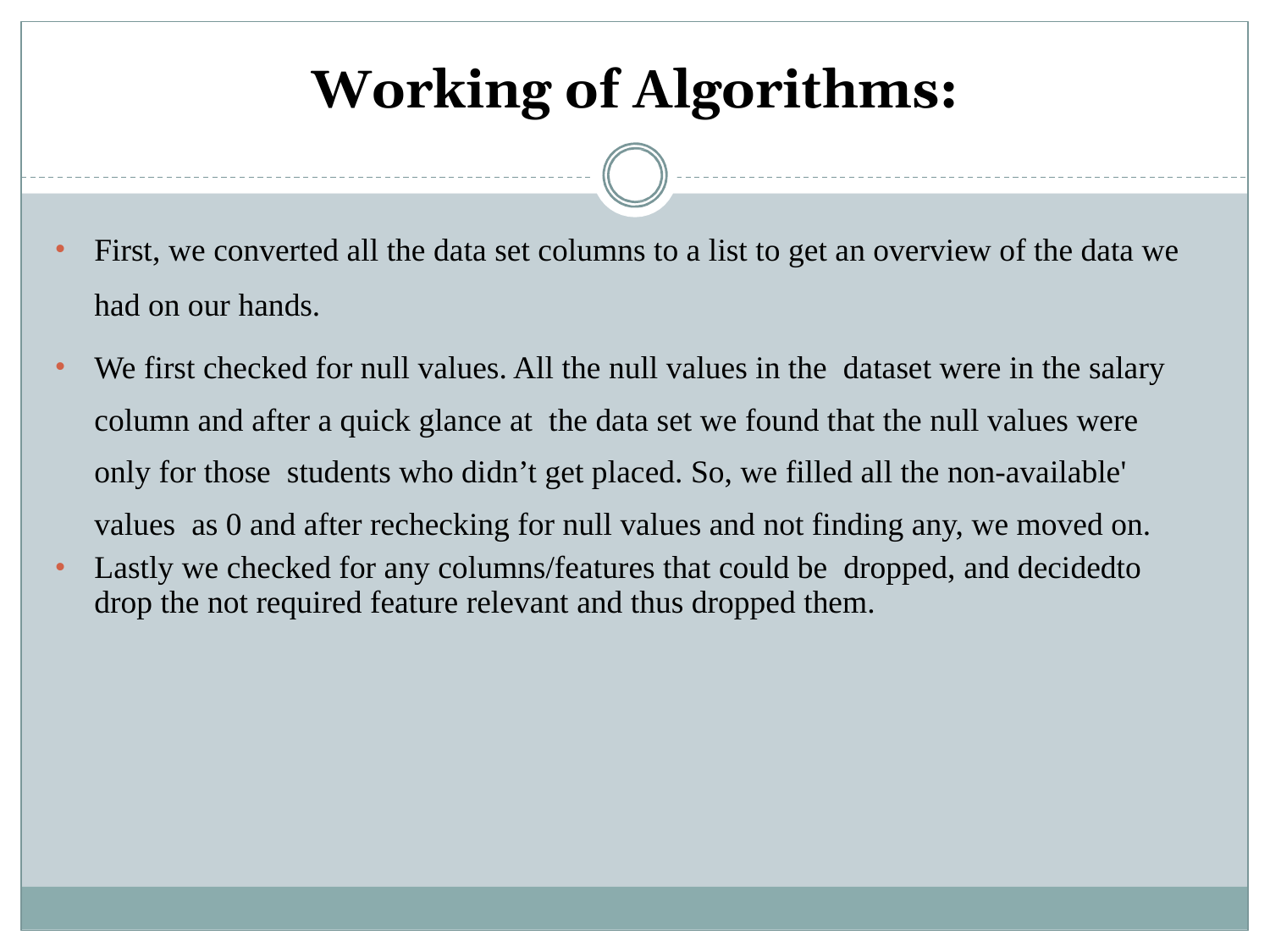

# Working of Algorithms:
First, we converted all the data set columns to a list to get an overview of the data we had on our hands.
We first checked for null values. All the null values in the  dataset were in the salary column and after a quick glance at  the data set we found that the null values were only for those  students who didn’t get placed. So, we filled all the non-available' values  as 0 and after rechecking for null values and not finding any, we moved on.
Lastly we checked for any columns/features that could be  dropped, and decidedto drop the not required feature relevant and thus dropped them.